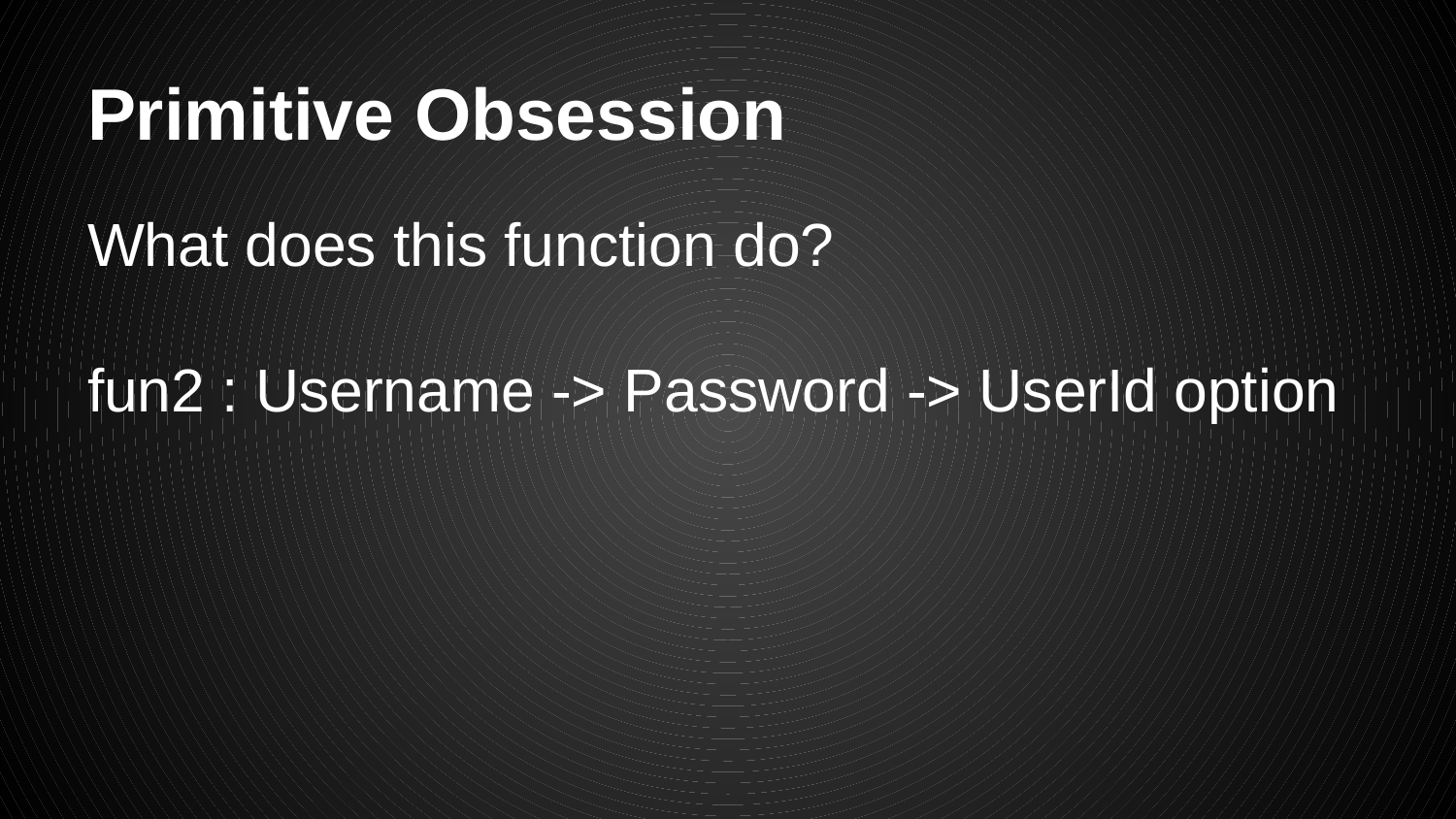

# Primitive Obsession
What does this function do?

fun2 : Username -> Password -> UserId option